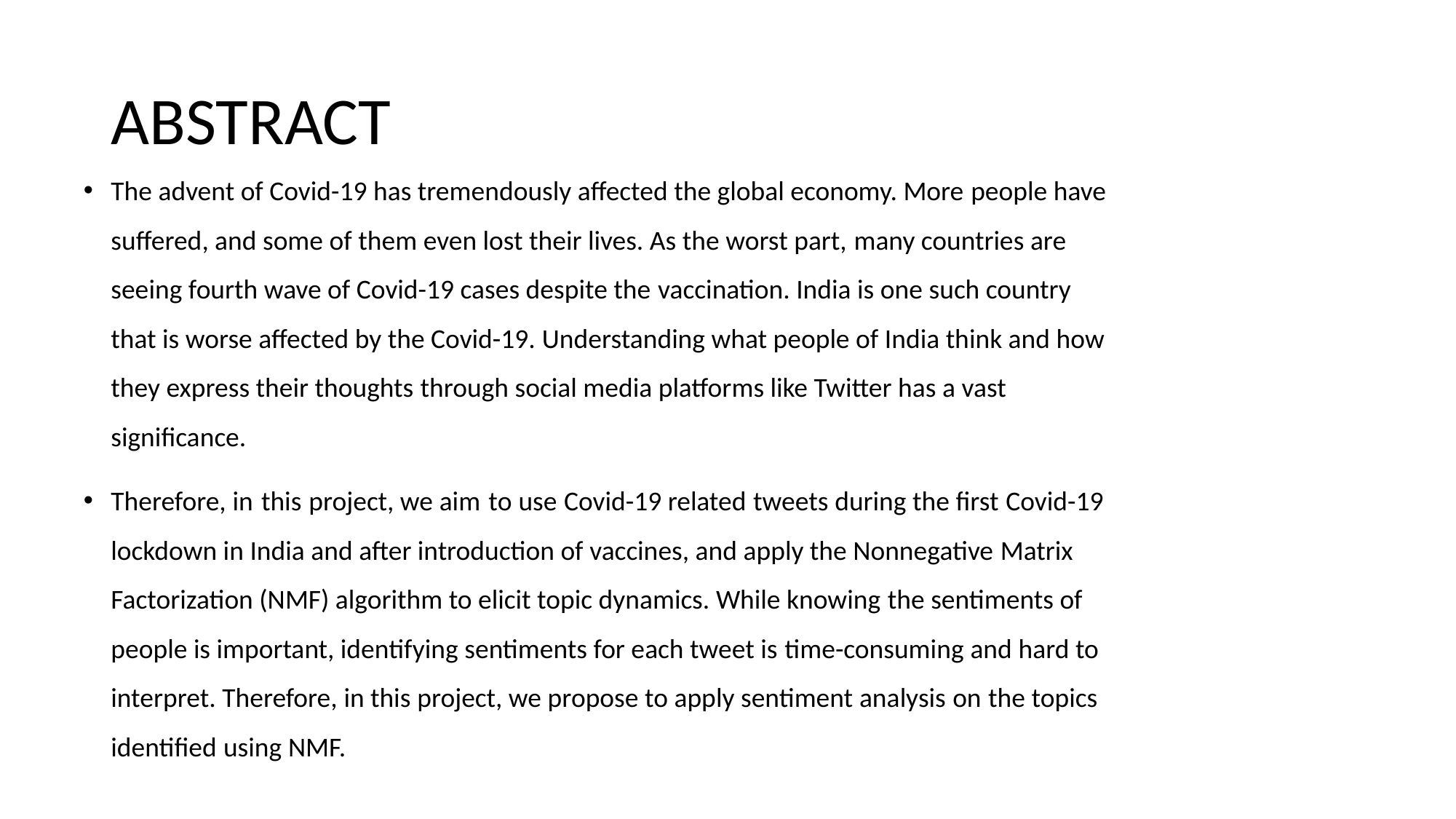

# ABSTRACT
The advent of Covid-19 has tremendously affected the global economy. More people have suffered, and some of them even lost their lives. As the worst part, many countries are seeing fourth wave of Covid-19 cases despite the vaccination. India is one such country that is worse affected by the Covid-19. Understanding what people of India think and how they express their thoughts through social media platforms like Twitter has a vast significance.
Therefore, in this project, we aim to use Covid-19 related tweets during the first Covid-19 lockdown in India and after introduction of vaccines, and apply the Nonnegative Matrix Factorization (NMF) algorithm to elicit topic dynamics. While knowing the sentiments of people is important, identifying sentiments for each tweet is time-consuming and hard to interpret. Therefore, in this project, we propose to apply sentiment analysis on the topics identified using NMF.